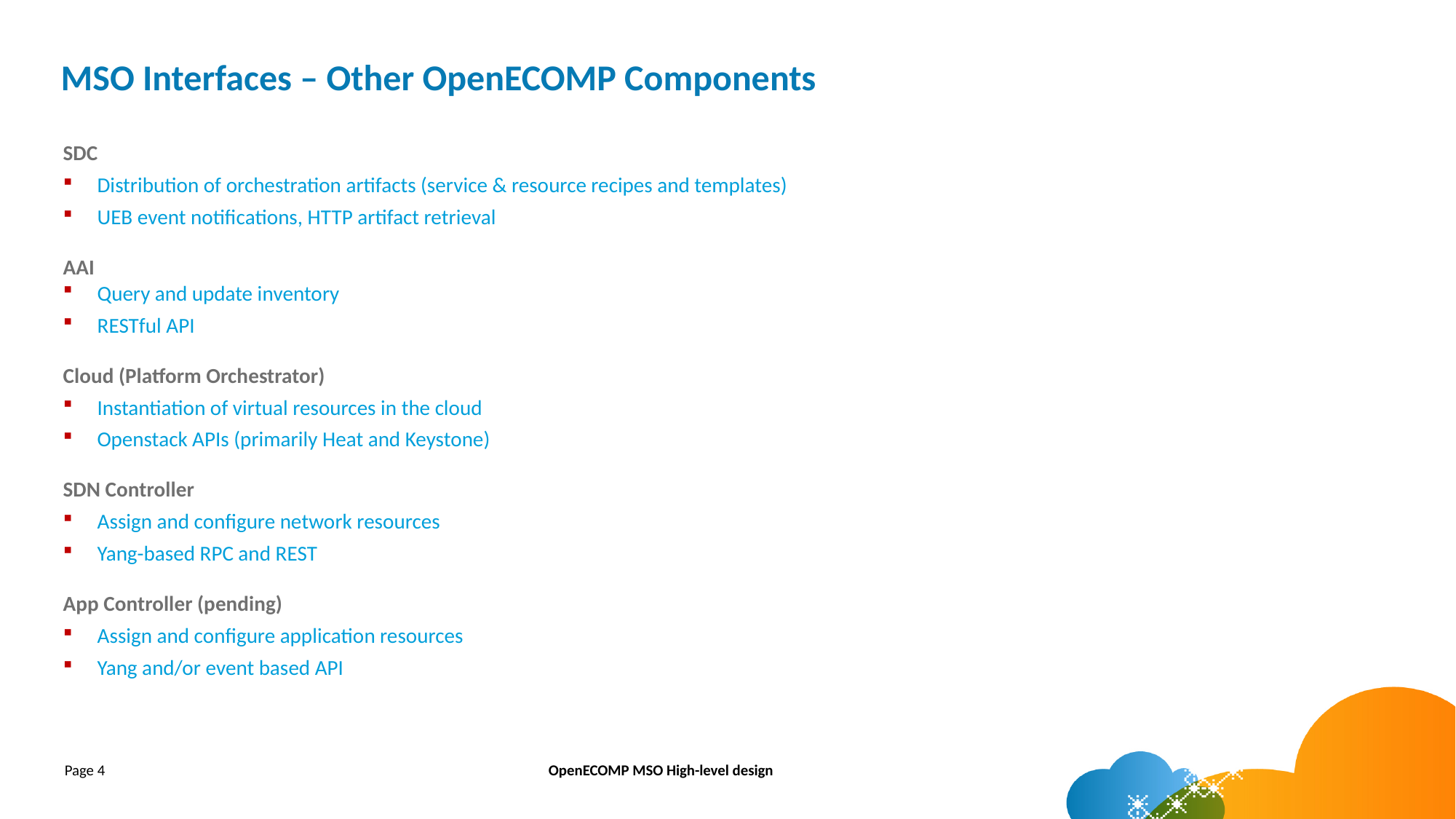

# MSO Interfaces – Other OpenECOMP Components
SDC
Distribution of orchestration artifacts (service & resource recipes and templates)
UEB event notifications, HTTP artifact retrieval
AAI
Query and update inventory
RESTful API
Cloud (Platform Orchestrator)
Instantiation of virtual resources in the cloud
Openstack APIs (primarily Heat and Keystone)
SDN Controller
Assign and configure network resources
Yang-based RPC and REST
App Controller (pending)
Assign and configure application resources
Yang and/or event based API

Page 4
OpenECOMP MSO High-level design